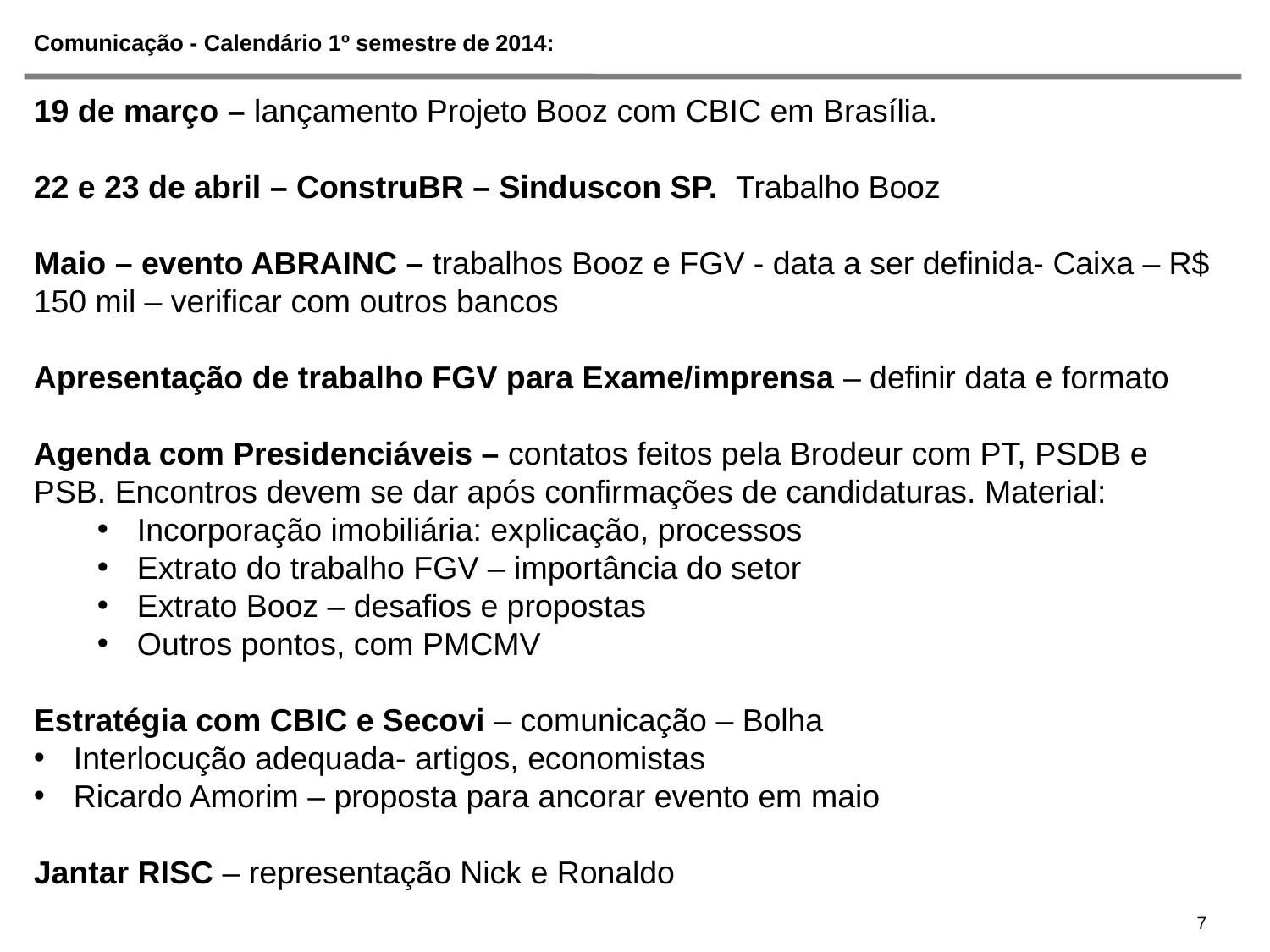

# Comunicação - Calendário 1º semestre de 2014:

19 de março – lançamento Projeto Booz com CBIC em Brasília.

22 e 23 de abril – ConstruBR – Sinduscon SP.  Trabalho Booz

Maio – evento ABRAINC – trabalhos Booz e FGV - data a ser definida- Caixa – R$ 150 mil – verificar com outros bancos

Apresentação de trabalho FGV para Exame/imprensa – definir data e formato

Agenda com Presidenciáveis – contatos feitos pela Brodeur com PT, PSDB e PSB. Encontros devem se dar após confirmações de candidaturas. Material:
Incorporação imobiliária: explicação, processos
Extrato do trabalho FGV – importância do setor
Extrato Booz – desafios e propostas
Outros pontos, com PMCMV

Estratégia com CBIC e Secovi – comunicação – Bolha
Interlocução adequada- artigos, economistas
Ricardo Amorim – proposta para ancorar evento em maio

Jantar RISC – representação Nick e Ronaldo

7